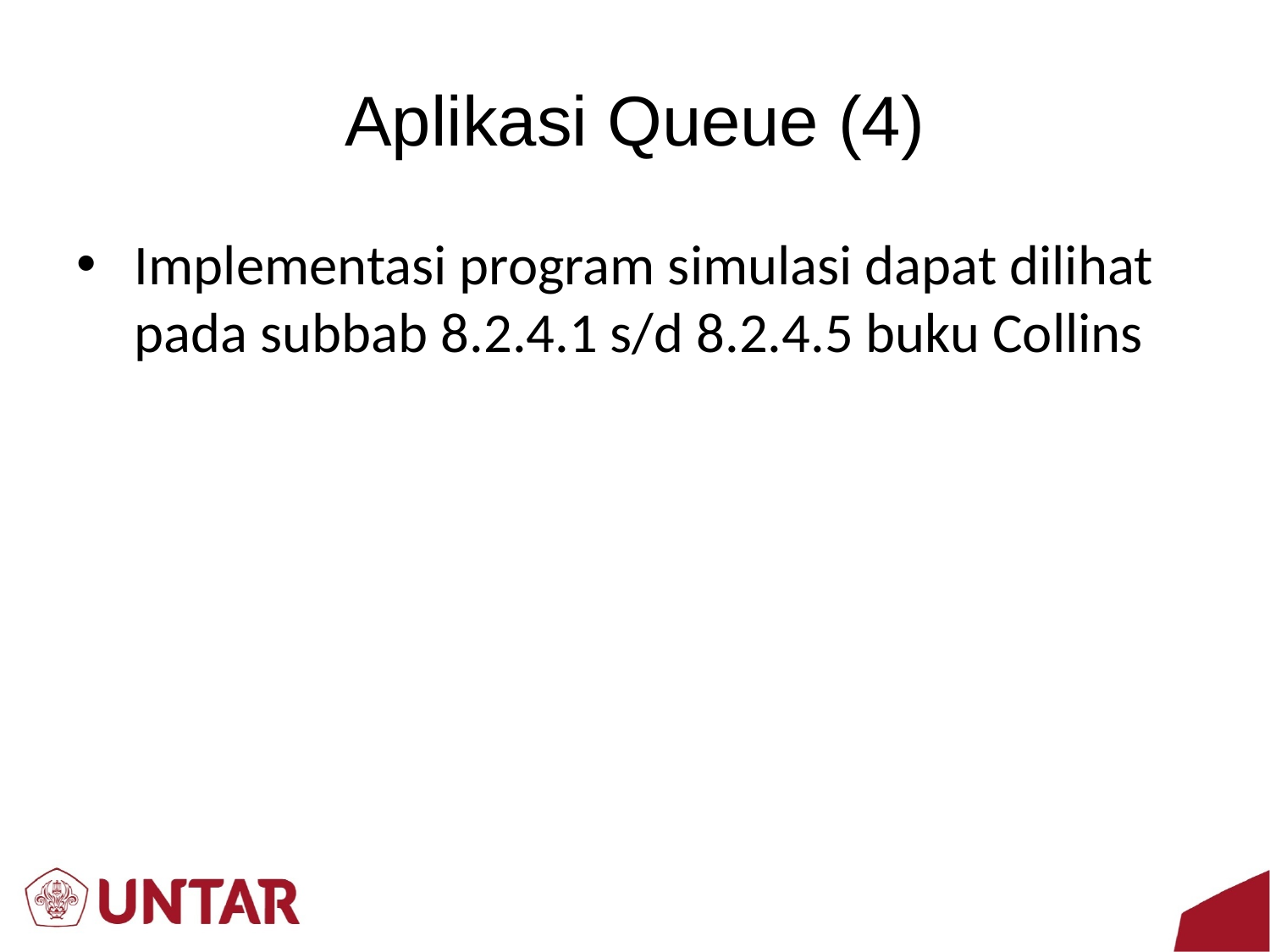

# Aplikasi Queue (4)
Implementasi program simulasi dapat dilihat pada subbab 8.2.4.1 s/d 8.2.4.5 buku Collins